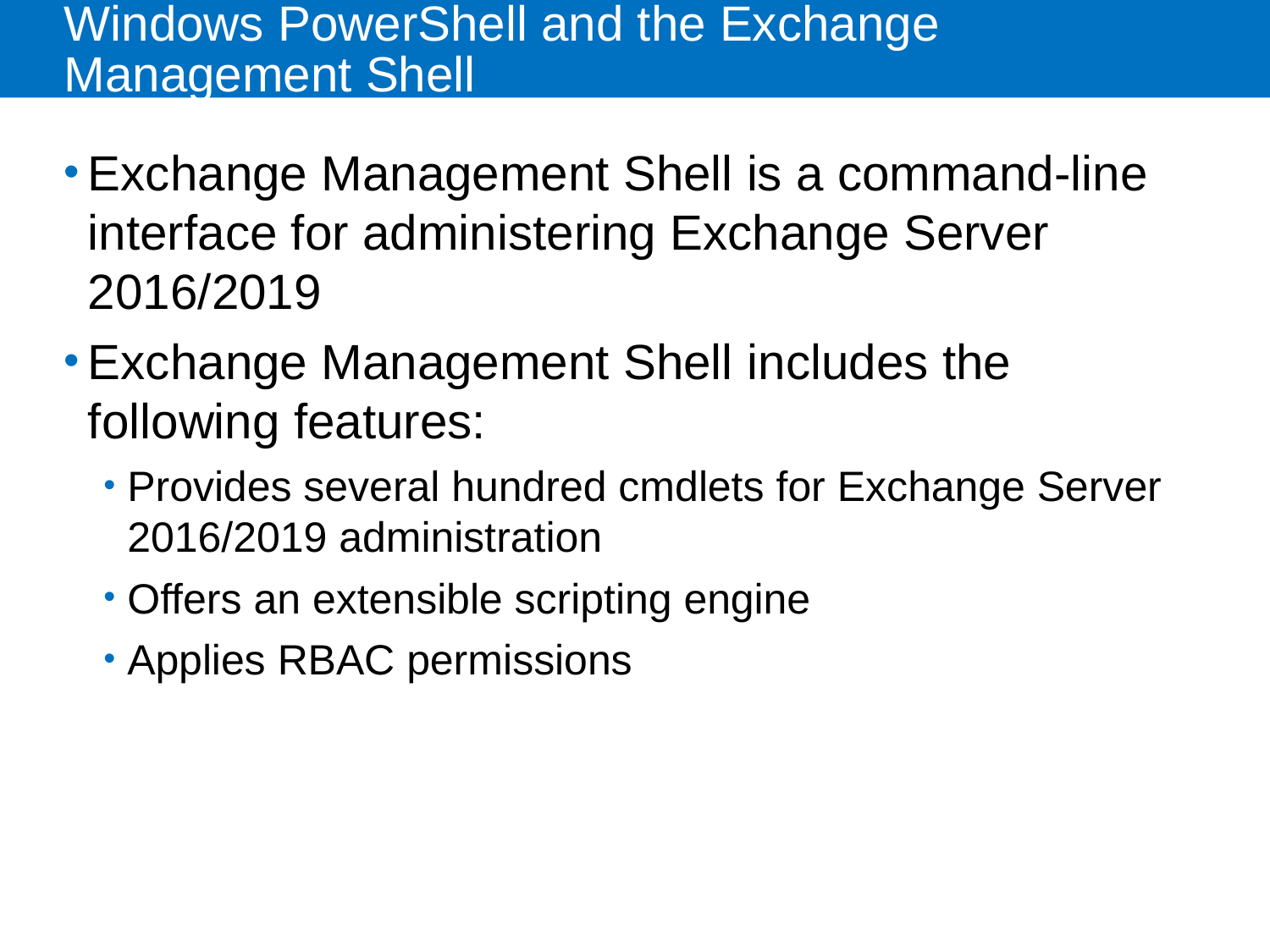

# Windows PowerShell and the Exchange Management Shell
Exchange Management Shell is a command-line interface for administering Exchange Server 2016/2019
Exchange Management Shell includes the following features:
Provides several hundred cmdlets for Exchange Server 2016/2019 administration
Offers an extensible scripting engine
Applies RBAC permissions